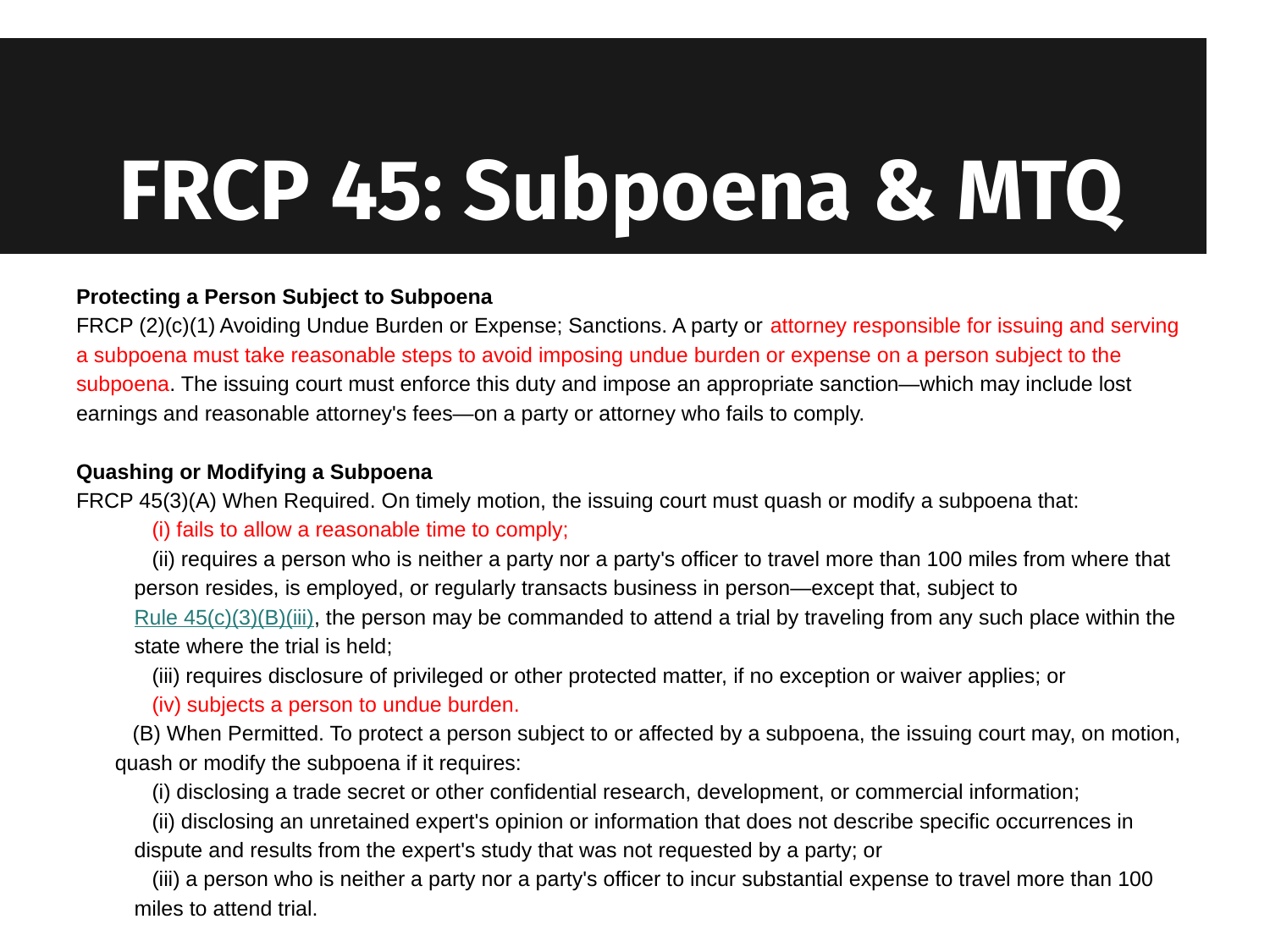

# FRCP 45: Subpoena & MTQ
Protecting a Person Subject to Subpoena
FRCP (2)(c)(1) Avoiding Undue Burden or Expense; Sanctions. A party or attorney responsible for issuing and serving a subpoena must take reasonable steps to avoid imposing undue burden or expense on a person subject to the subpoena. The issuing court must enforce this duty and impose an appropriate sanction—which may include lost earnings and reasonable attorney's fees—on a party or attorney who fails to comply.

Quashing or Modifying a Subpoena
FRCP 45(3)(A) When Required. On timely motion, the issuing court must quash or modify a subpoena that:
(i) fails to allow a reasonable time to comply;
(ii) requires a person who is neither a party nor a party's officer to travel more than 100 miles from where that person resides, is employed, or regularly transacts business in person—except that, subject to Rule 45(c)(3)(B)(iii), the person may be commanded to attend a trial by traveling from any such place within the state where the trial is held;
(iii) requires disclosure of privileged or other protected matter, if no exception or waiver applies; or
(iv) subjects a person to undue burden.
(B) When Permitted. To protect a person subject to or affected by a subpoena, the issuing court may, on motion, quash or modify the subpoena if it requires:
(i) disclosing a trade secret or other confidential research, development, or commercial information;
(ii) disclosing an unretained expert's opinion or information that does not describe specific occurrences in dispute and results from the expert's study that was not requested by a party; or
(iii) a person who is neither a party nor a party's officer to incur substantial expense to travel more than 100 miles to attend trial.